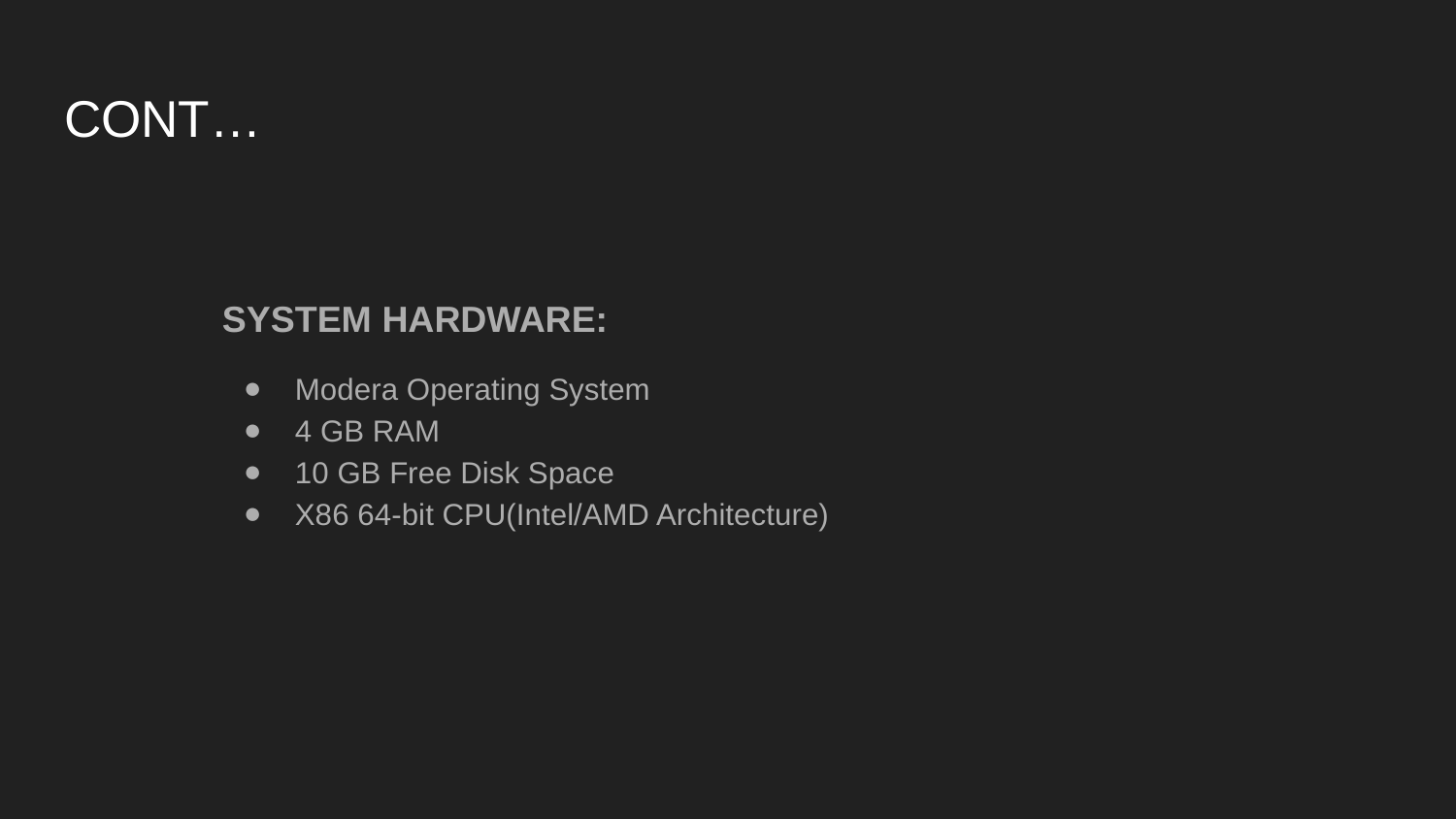

# CONT…
SYSTEM HARDWARE:
Modera Operating System
4 GB RAM
10 GB Free Disk Space
X86 64-bit CPU(Intel/AMD Architecture)